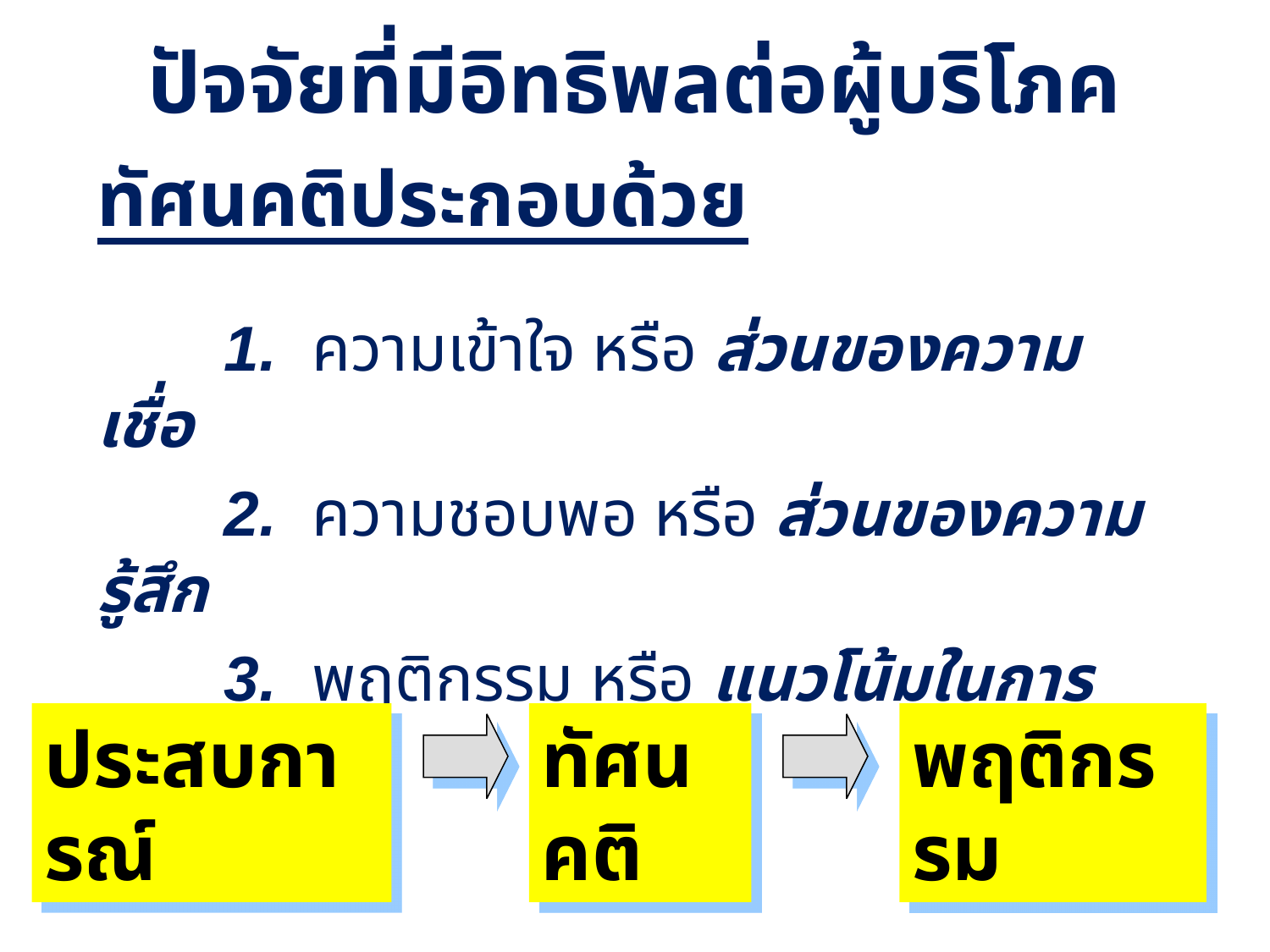

ปัจจัยที่มีอิทธิพลต่อผู้บริโภค
ทัศนคติประกอบด้วย
	1.  ความเข้าใจ หรือ ส่วนของความเชื่อ
	2.  ความชอบพอ หรือ ส่วนของความรู้สึก
	3.  พฤติกรรม หรือ แนวโน้มในการแสดงออก
ประสบการณ์
ทัศนคติ
พฤติกรรม